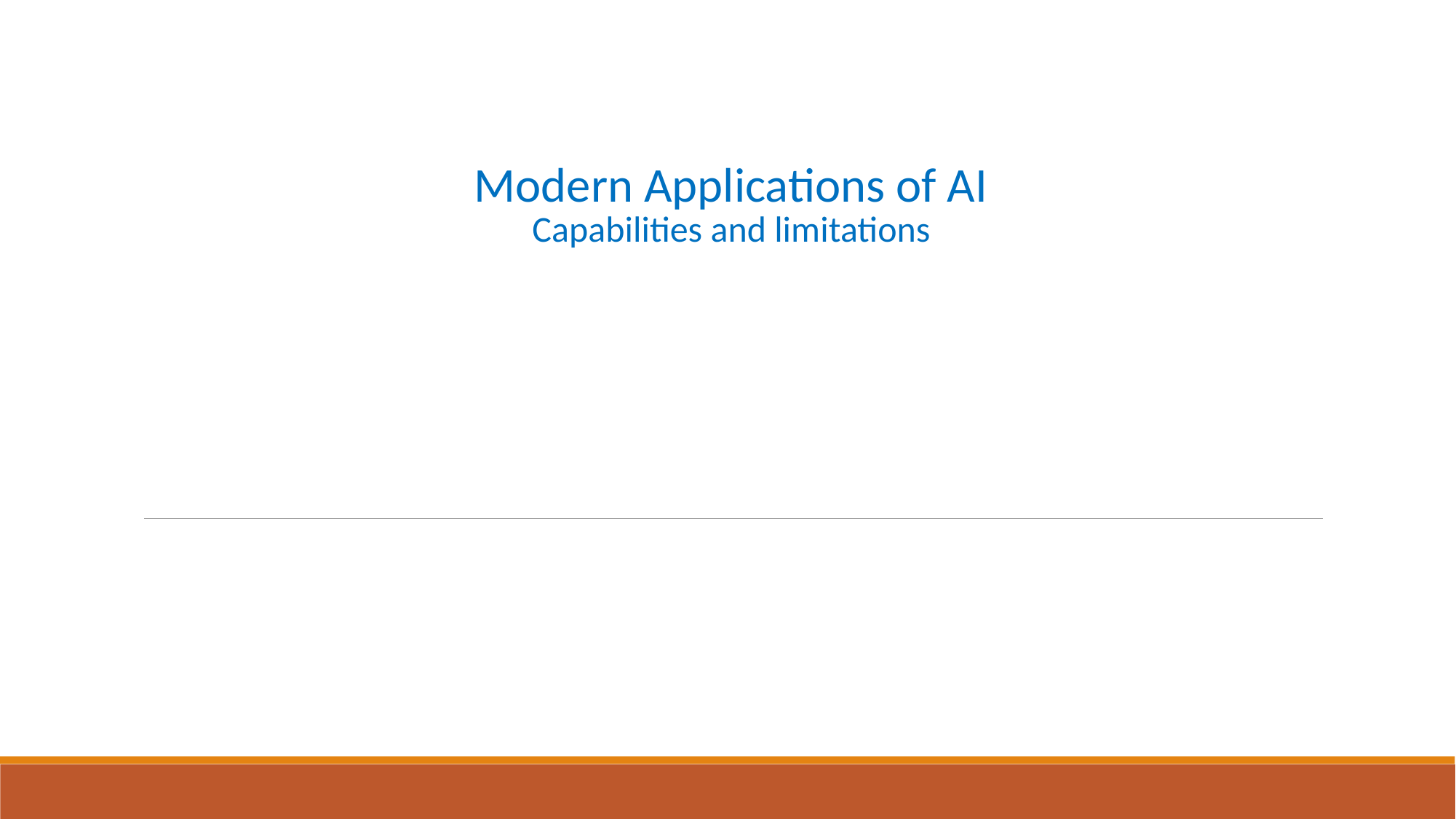

# Modern Applications of AI Capabilities and limitations